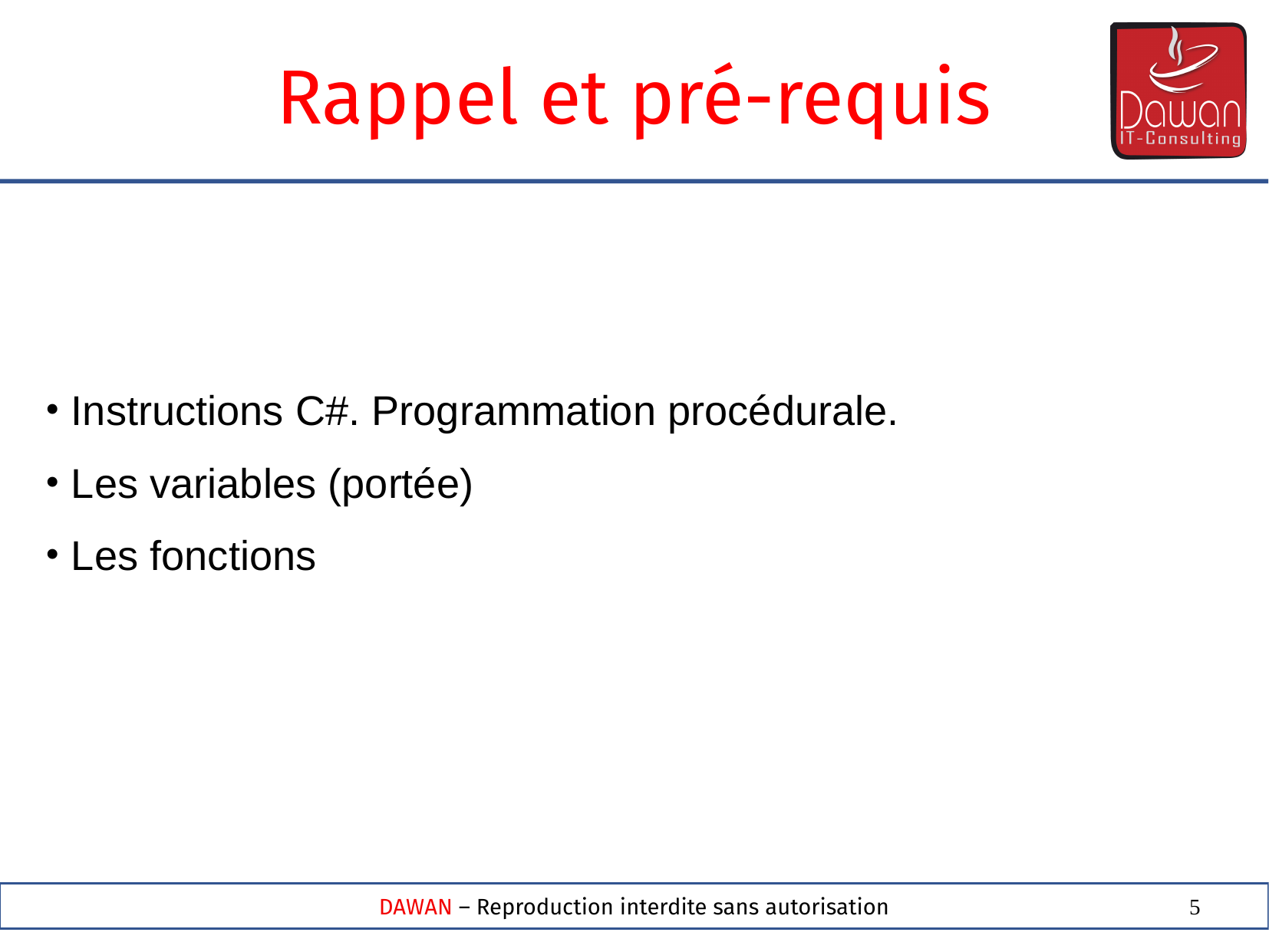

Rappel et pré-requis

 Instructions C#. Programmation procédurale.
 Les variables (portée)
 Les fonctions
5